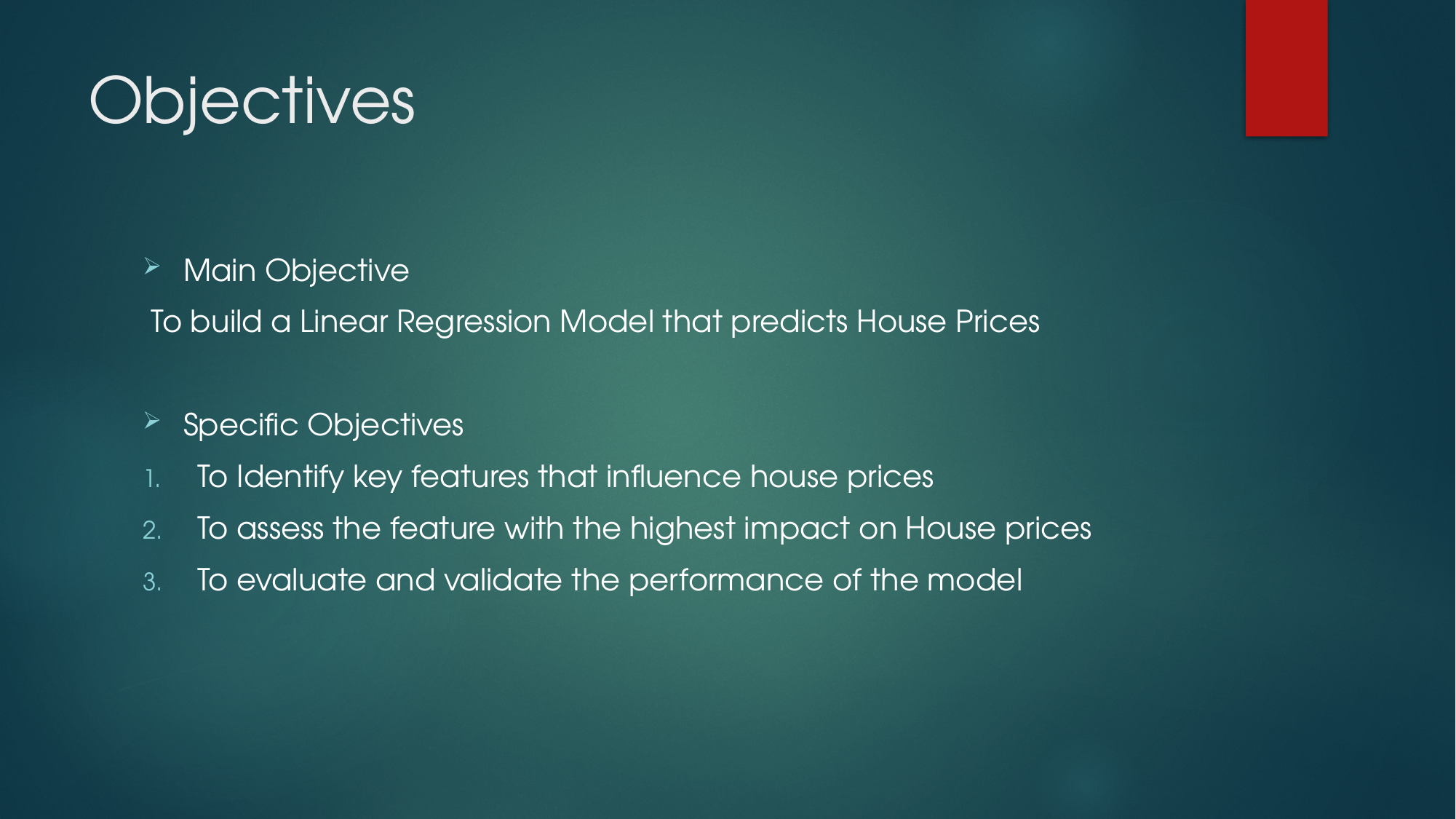

# Objectives
Main Objective
 To build a Linear Regression Model that predicts House Prices

Specific Objectives
To Identify key features that influence house prices
To assess the feature with the highest impact on House prices
To evaluate and validate the performance of the model